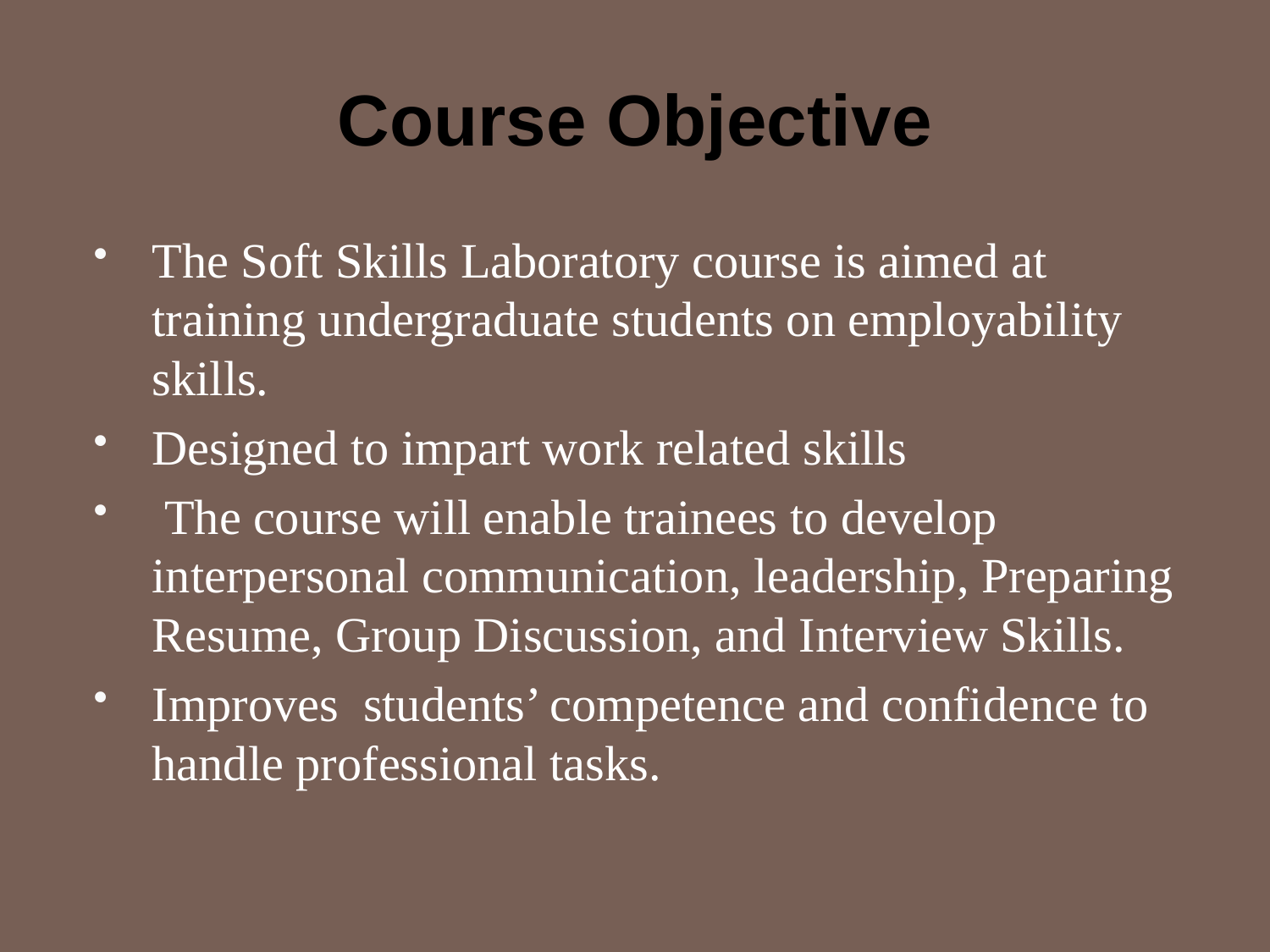

# Course Objective
The Soft Skills Laboratory course is aimed at training undergraduate students on employability skills.
Designed to impart work related skills
 The course will enable trainees to develop interpersonal communication, leadership, Preparing Resume, Group Discussion, and Interview Skills.
Improves  students’ competence and confidence to handle professional tasks.